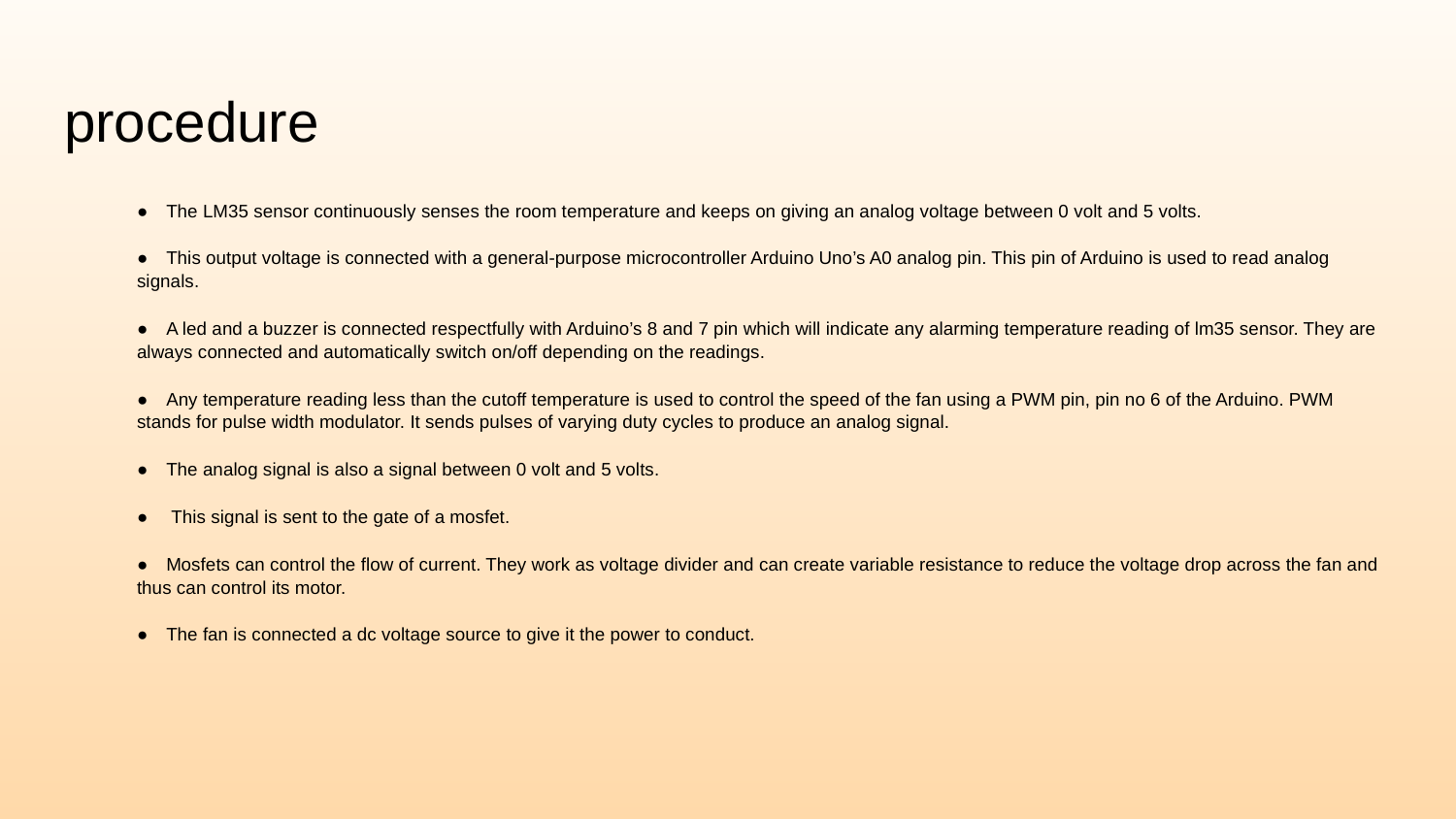

# procedure

●     The LM35 sensor continuously senses the room temperature and keeps on giving an analog voltage between 0 volt and 5 volts.
●     This output voltage is connected with a general-purpose microcontroller Arduino Uno’s A0 analog pin. This pin of Arduino is used to read analog signals.
●     A led and a buzzer is connected respectfully with Arduino’s 8 and 7 pin which will indicate any alarming temperature reading of lm35 sensor. They are always connected and automatically switch on/off depending on the readings.
●     Any temperature reading less than the cutoff temperature is used to control the speed of the fan using a PWM pin, pin no 6 of the Arduino. PWM stands for pulse width modulator. It sends pulses of varying duty cycles to produce an analog signal.
●     The analog signal is also a signal between 0 volt and 5 volts.
●      This signal is sent to the gate of a mosfet.
●     Mosfets can control the flow of current. They work as voltage divider and can create variable resistance to reduce the voltage drop across the fan and thus can control its motor.
●     The fan is connected a dc voltage source to give it the power to conduct.